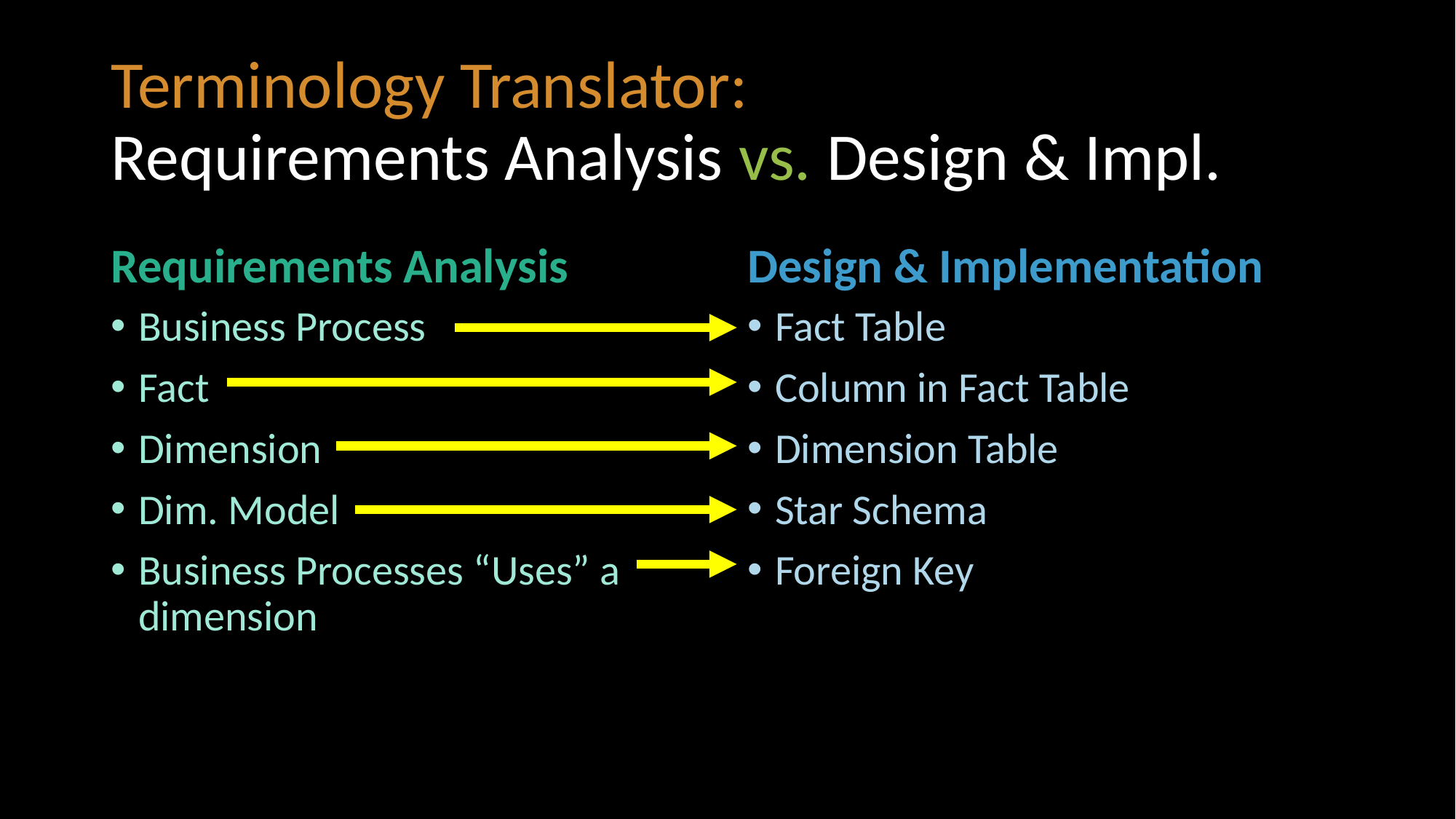

# Terminology Translator: Requirements Analysis vs. Design & Impl.
Requirements Analysis
Design & Implementation
Business Process
Fact
Dimension
Dim. Model
Business Processes “Uses” a dimension

Fact Table
Column in Fact Table
Dimension Table
Star Schema
Foreign Key